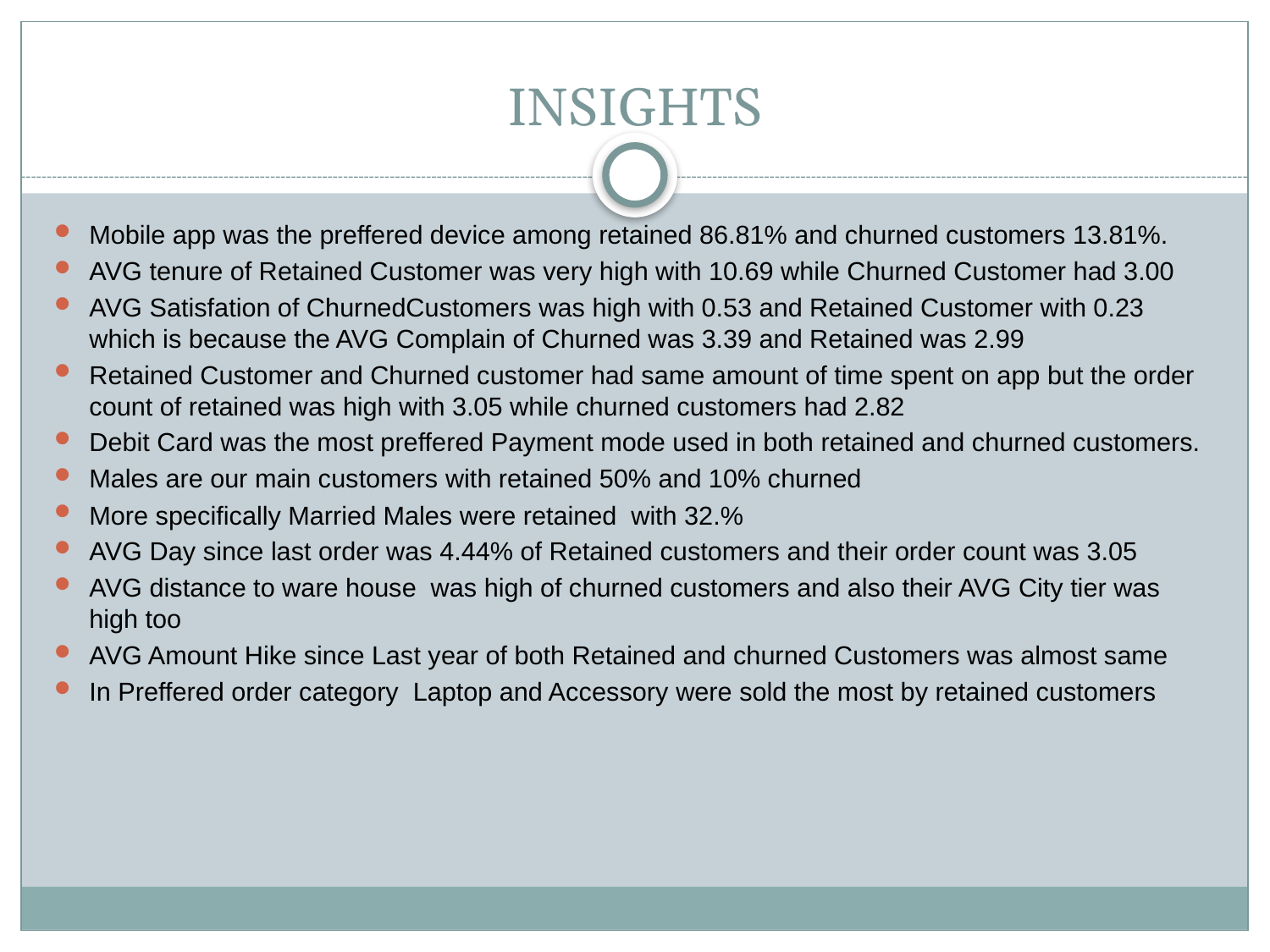

# INSIGHTS
Mobile app was the preffered device among retained 86.81% and churned customers 13.81%.
AVG tenure of Retained Customer was very high with 10.69 while Churned Customer had 3.00
AVG Satisfation of ChurnedCustomers was high with 0.53 and Retained Customer with 0.23 which is because the AVG Complain of Churned was 3.39 and Retained was 2.99
Retained Customer and Churned customer had same amount of time spent on app but the order count of retained was high with 3.05 while churned customers had 2.82
Debit Card was the most preffered Payment mode used in both retained and churned customers.
Males are our main customers with retained 50% and 10% churned
More specifically Married Males were retained  with 32.%
AVG Day since last order was 4.44% of Retained customers and their order count was 3.05
AVG distance to ware house  was high of churned customers and also their AVG City tier was high too
AVG Amount Hike since Last year of both Retained and churned Customers was almost same
In Preffered order category  Laptop and Accessory were sold the most by retained customers